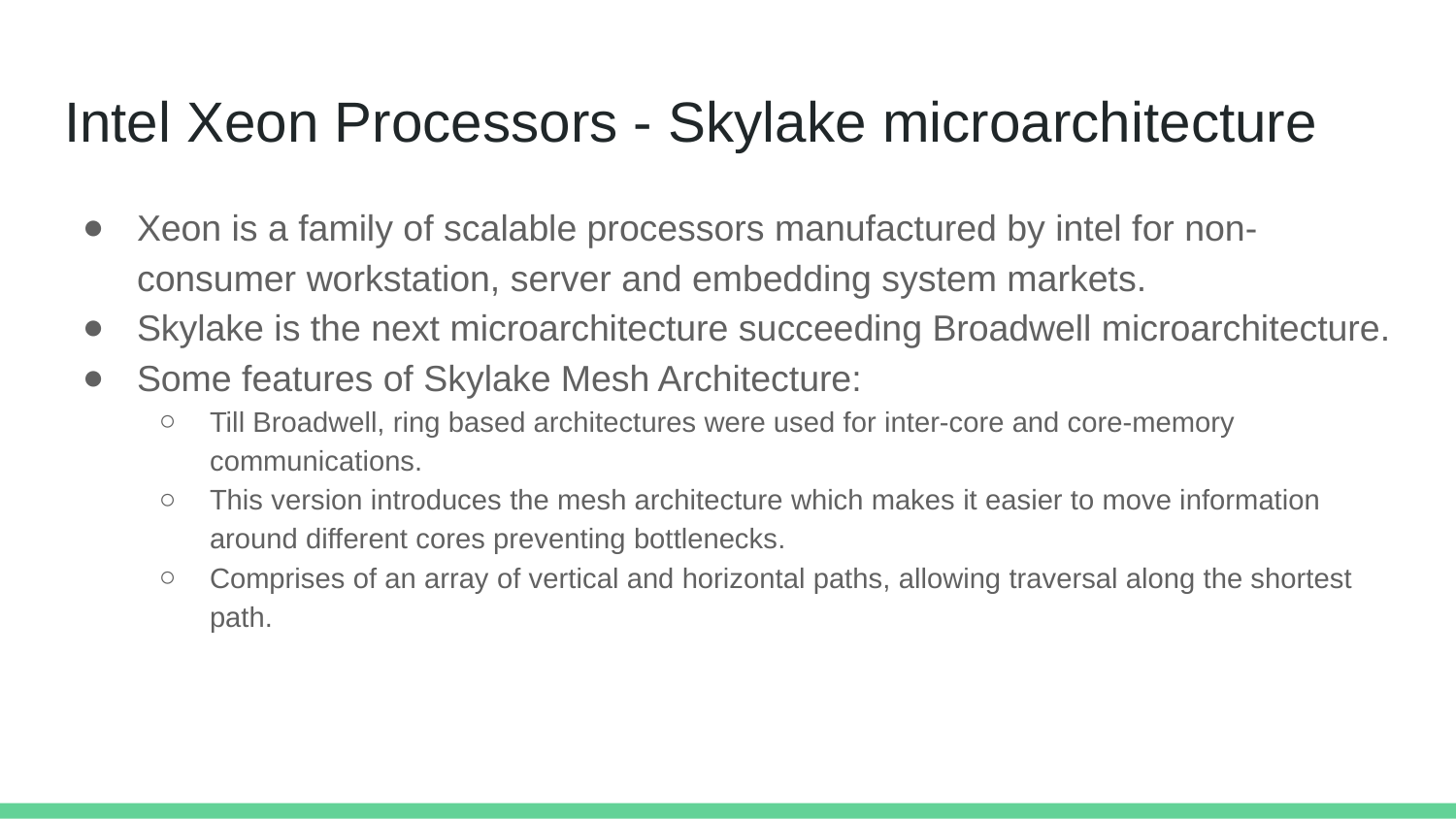

# Intel Xeon Processors - Skylake microarchitecture
Xeon is a family of scalable processors manufactured by intel for non-consumer workstation, server and embedding system markets.
Skylake is the next microarchitecture succeeding Broadwell microarchitecture.
Some features of Skylake Mesh Architecture:
Till Broadwell, ring based architectures were used for inter-core and core-memory communications.
This version introduces the mesh architecture which makes it easier to move information around different cores preventing bottlenecks.
Comprises of an array of vertical and horizontal paths, allowing traversal along the shortest path.